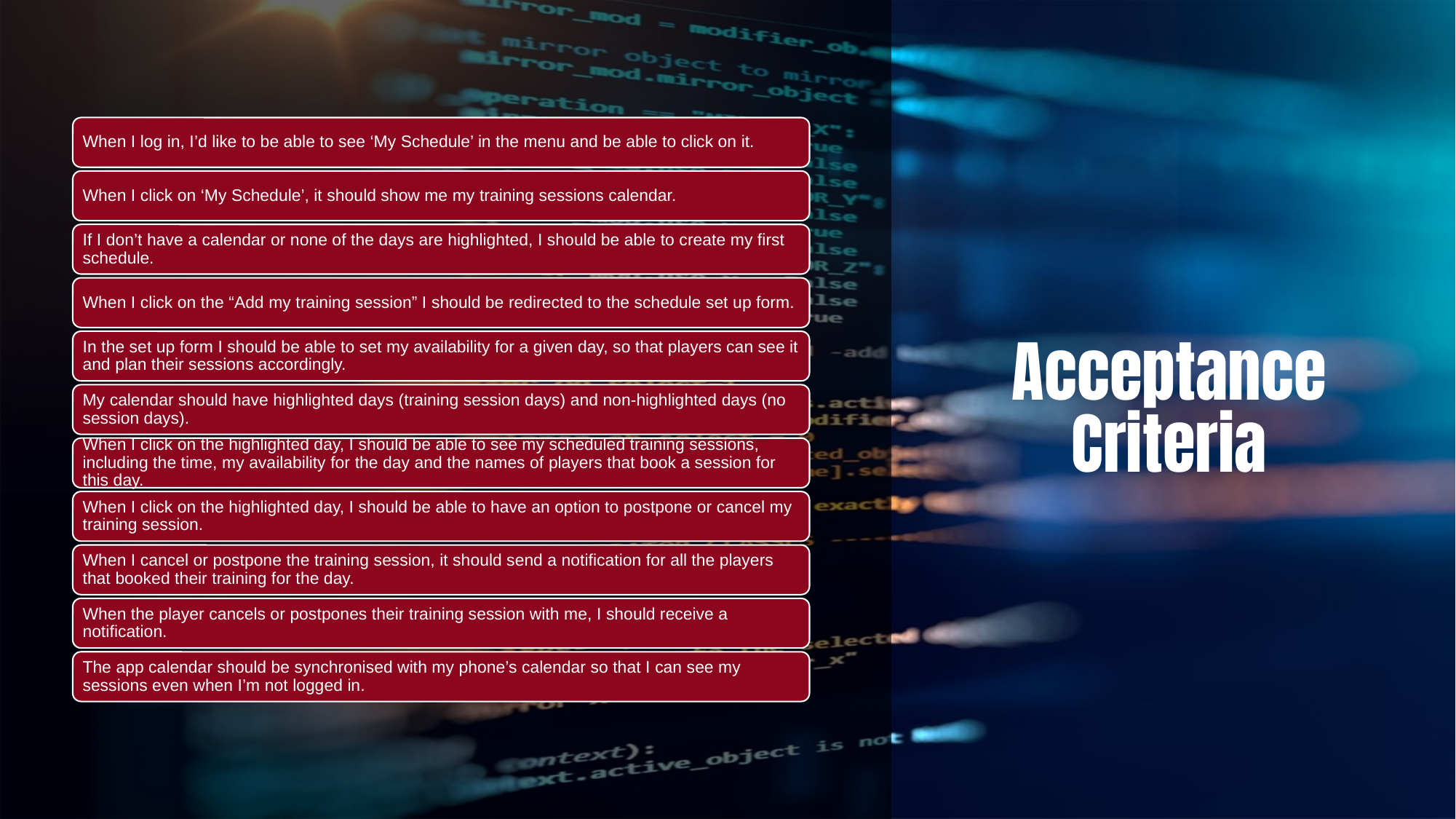

When I log in, I’d like to be able to see ‘My Schedule’ in the menu and be able to click on it.
When I click on ‘My Schedule’, it should show me my training sessions calendar.
If I don’t have a calendar or none of the days are highlighted, I should be able to create my first schedule.
When I click on the “Add my training session” I should be redirected to the schedule set up form.
In the set up form I should be able to set my availability for a given day, so that players can see it and plan their sessions accordingly.
My calendar should have highlighted days (training session days) and non-highlighted days (no session days).
When I click on the highlighted day, I should be able to see my scheduled training sessions, including the time, my availability for the day and the names of players that book a session for this day.
When I click on the highlighted day, I should be able to have an option to postpone or cancel my training session.
When I cancel or postpone the training session, it should send a notification for all the players that booked their training for the day.
When the player cancels or postpones their training session with me, I should receive a notification.
The app calendar should be synchronised with my phone’s calendar so that I can see my sessions even when I’m not logged in.
# Acceptance Criteria